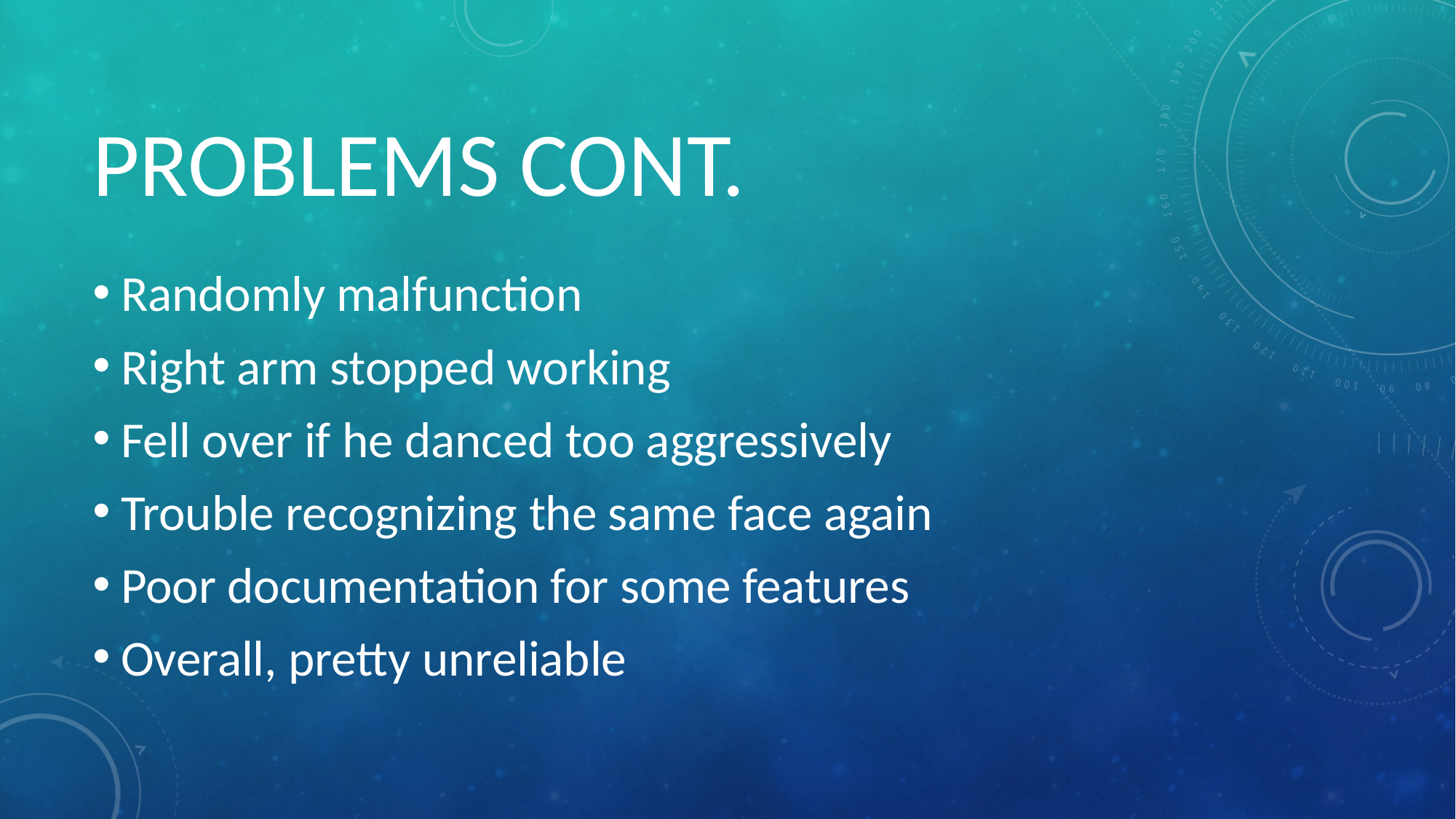

PROBLEMs cont.
Randomly malfunction
Right arm stopped working
Fell over if he danced too aggressively
Trouble recognizing the same face again
Poor documentation for some features
Overall, pretty unreliable